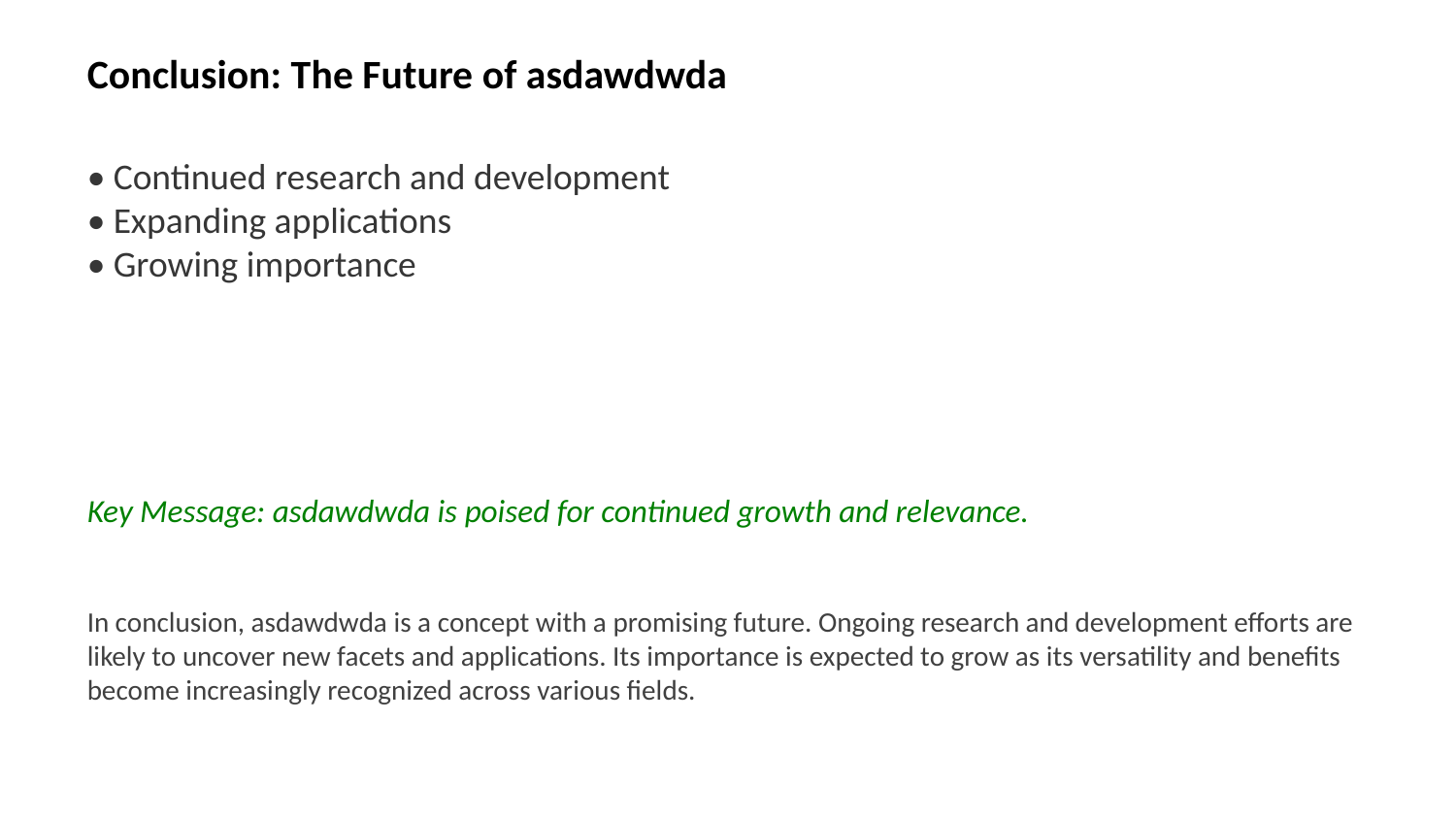

Conclusion: The Future of asdawdwda
• Continued research and development
• Expanding applications
• Growing importance
Key Message: asdawdwda is poised for continued growth and relevance.
In conclusion, asdawdwda is a concept with a promising future. Ongoing research and development efforts are likely to uncover new facets and applications. Its importance is expected to grow as its versatility and benefits become increasingly recognized across various fields.
Images: future, growth, research, conclusion